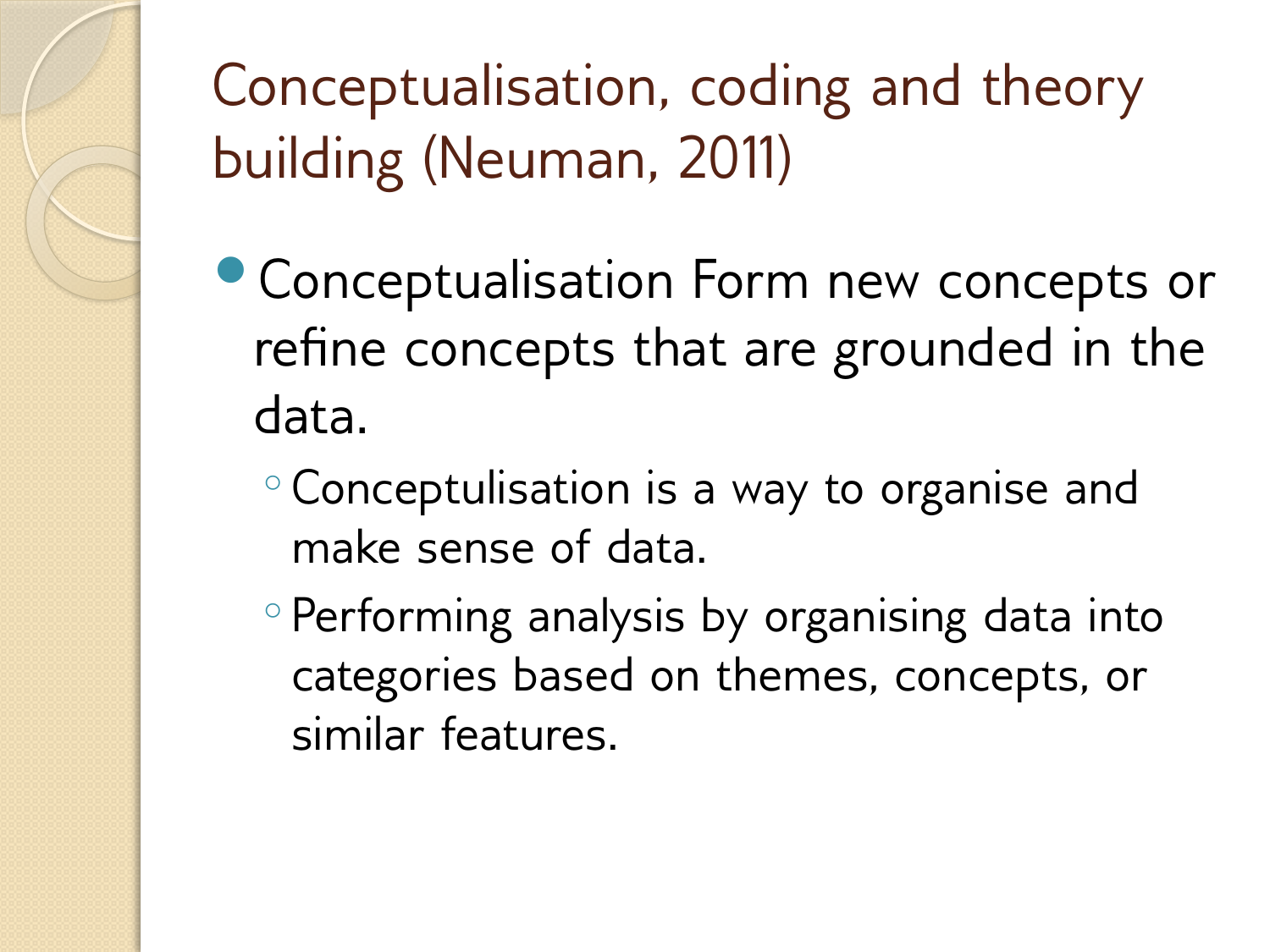

# Conceptualisation, coding and theory building (Neuman, 2011)
Conceptualisation Form new concepts or refine concepts that are grounded in the data.
Conceptulisation is a way to organise and make sense of data.
Performing analysis by organising data into categories based on themes, concepts, or similar features.